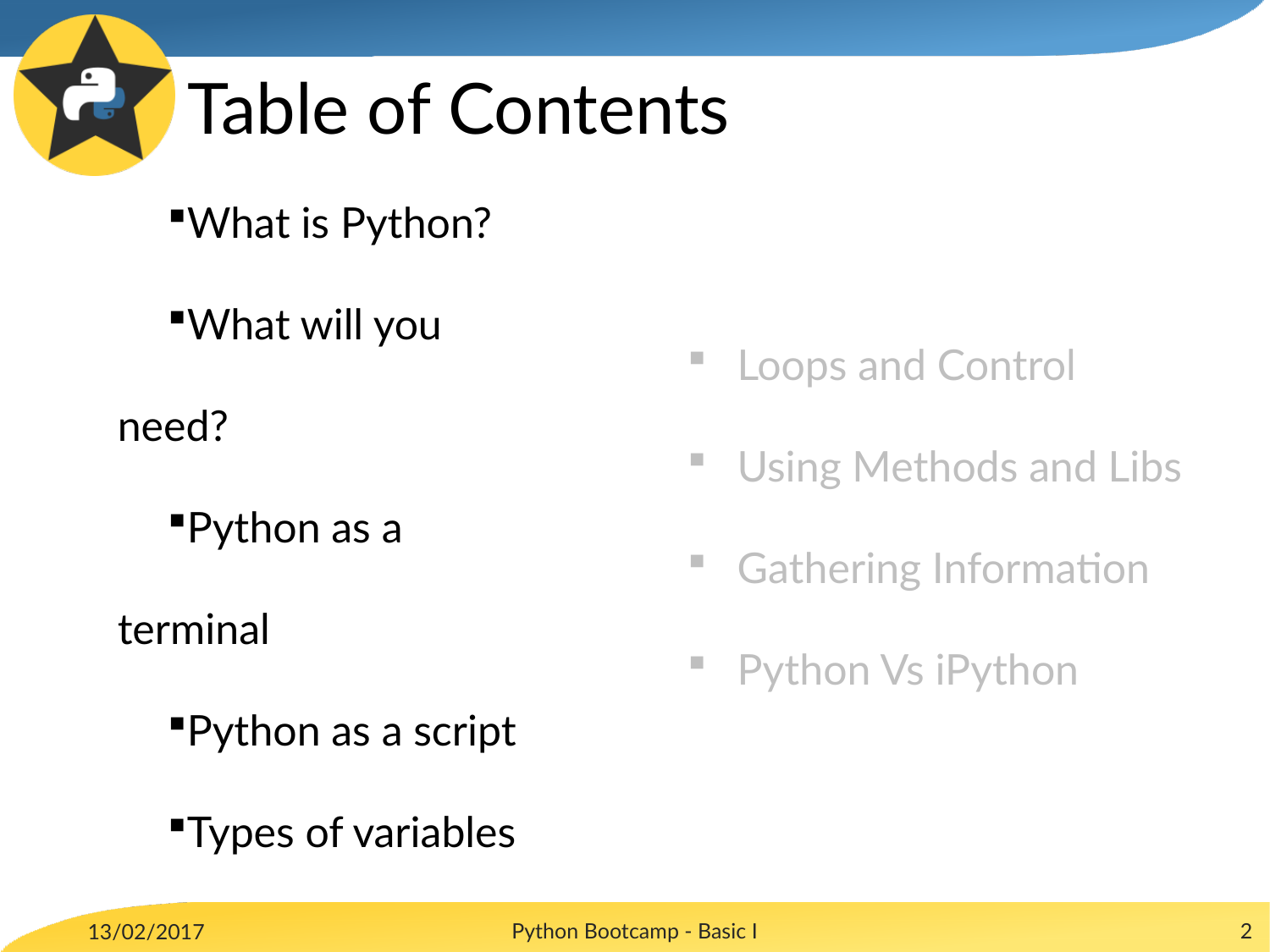

# Table of Contents
What is Python?
What will you need?
Python as a terminal
Python as a script
Types of variables

Loops and Control
Using Methods and Libs
Gathering Information
Python Vs iPython

Python Bootcamp - Basic I
2
13/02/2017